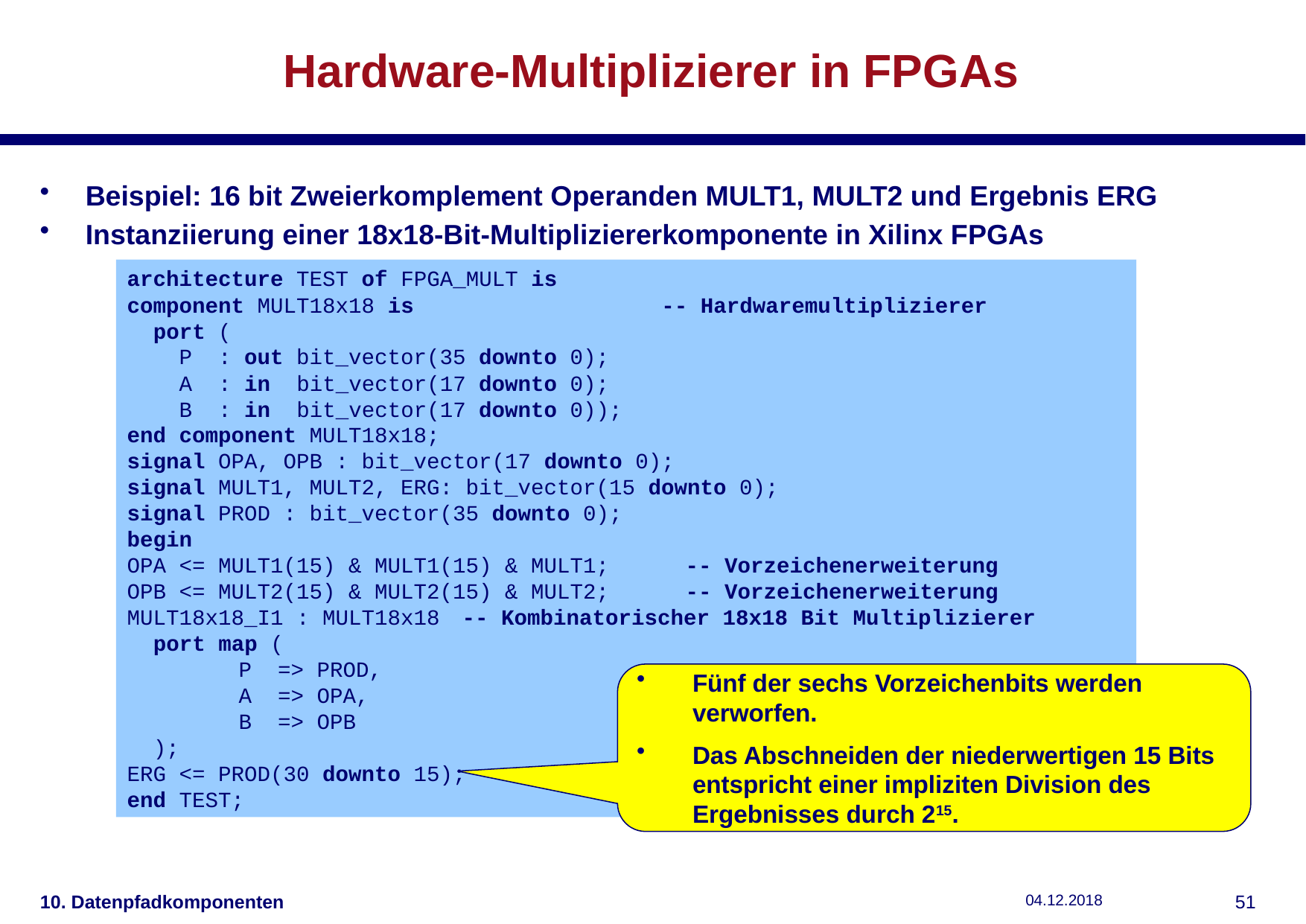

# Hardware-Multiplizierer in FPGAs
Beispiel: 16 bit Zweierkomplement Operanden MULT1, MULT2 und Ergebnis ERG
Instanziierung einer 18x18-Bit-Multipliziererkomponente in Xilinx FPGAs

architecture TEST of FPGA_MULT is
component MULT18x18 is                   -- Hardwaremultiplizierer
  port (
    P  : out bit_vector(35 downto 0);
    A  : in  bit_vector(17 downto 0);
    B  : in  bit_vector(17 downto 0));
end component MULT18x18;
signal OPA, OPB : bit_vector(17 downto 0);
signal MULT1, MULT2, ERG: bit_vector(15 downto 0);
signal PROD : bit_vector(35 downto 0);
begin
OPA <= MULT1(15) & MULT1(15) & MULT1;	-- Vorzeichenerweiterung
OPB <= MULT2(15) & MULT2(15) & MULT2;	-- Vorzeichenerweiterung
MULT18x18_I1 : MULT18x18	-- Kombinatorischer 18x18 Bit Multiplizierer
  port map (
	P  => PROD,
	A  => OPA,
	B  => OPB
  );
ERG <= PROD(30 downto 15);
end TEST;
Fünf der sechs Vorzeichenbits werden verworfen.
Das Abschneiden der niederwertigen 15 Bits entspricht einer impliziten Division des Ergebnisses durch 215.
10. Datenpfadkomponenten
04.12.2018
51